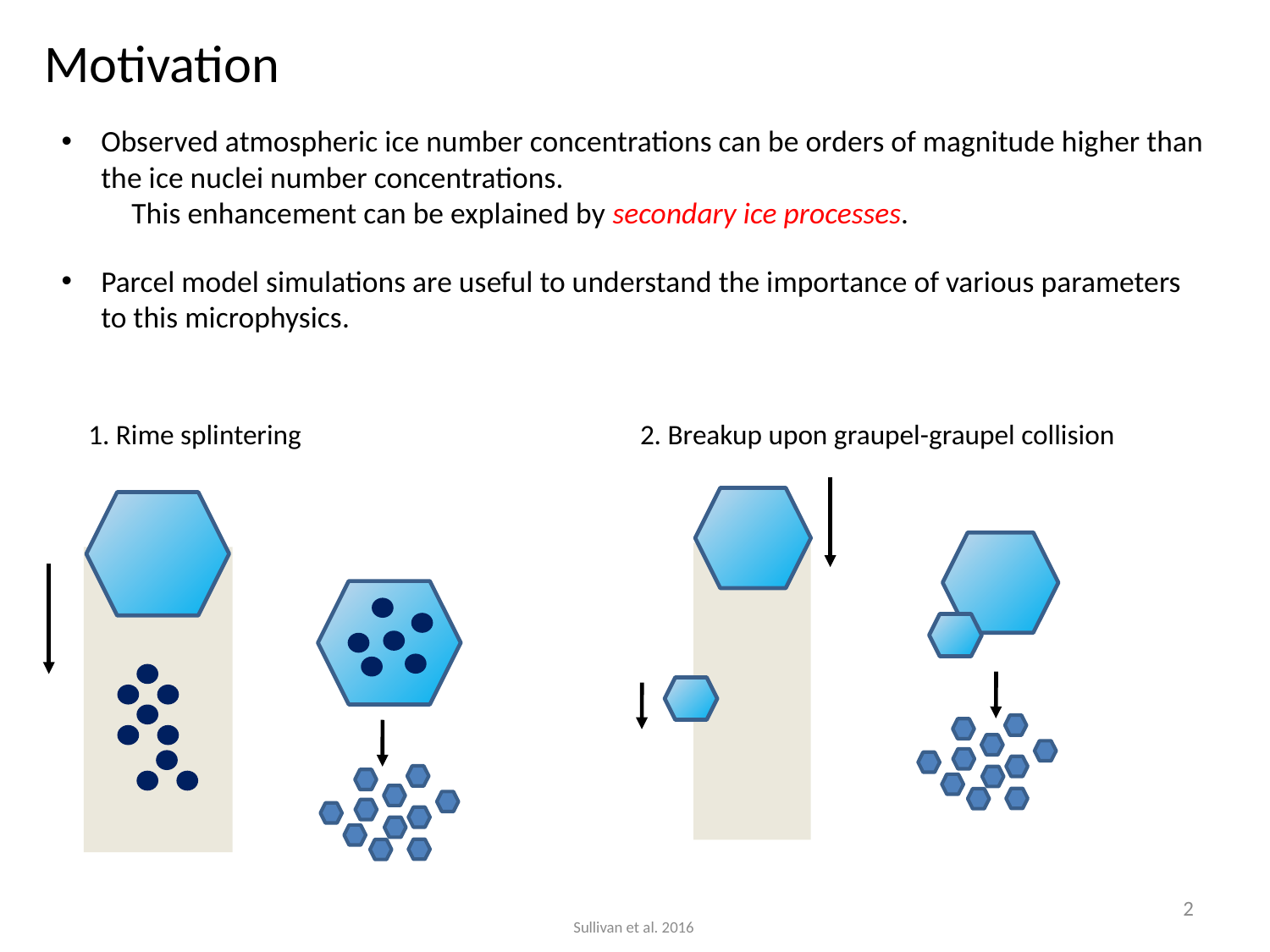

# Motivation
Observed atmospheric ice number concentrations can be orders of magnitude higher than the ice nuclei number concentrations.
 This enhancement can be explained by secondary ice processes.
Parcel model simulations are useful to understand the importance of various parameters to this microphysics.
2. Breakup upon graupel-graupel collision
1. Rime splintering

2
Sullivan et al. 2016